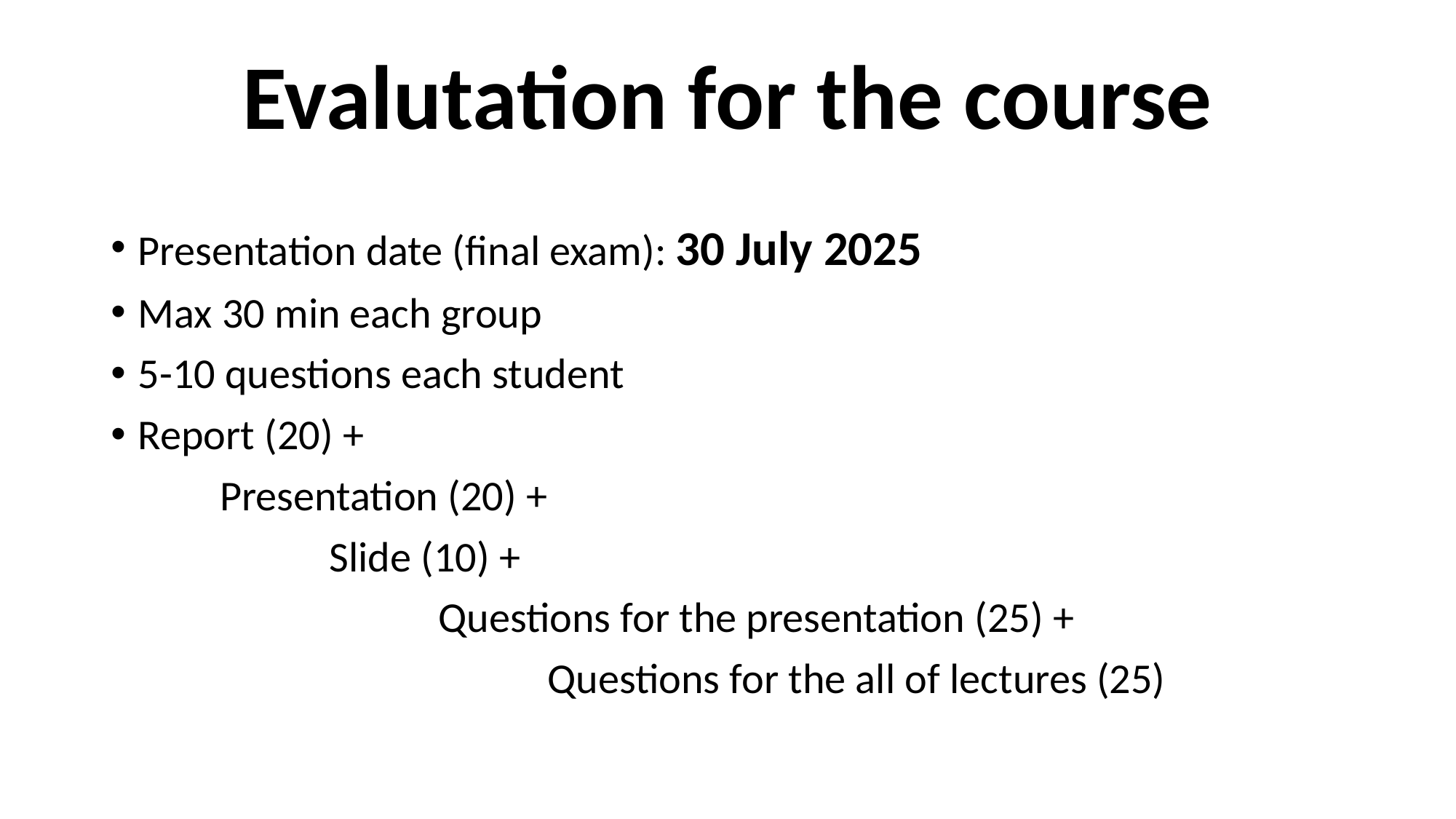

# Evalutation for the course
Presentation date (final exam): 30 July 2025
Max 30 min each group
5-10 questions each student
Report (20) +
	Presentation (20) +
		Slide (10) +
			Questions for the presentation (25) +
				Questions for the all of lectures (25)